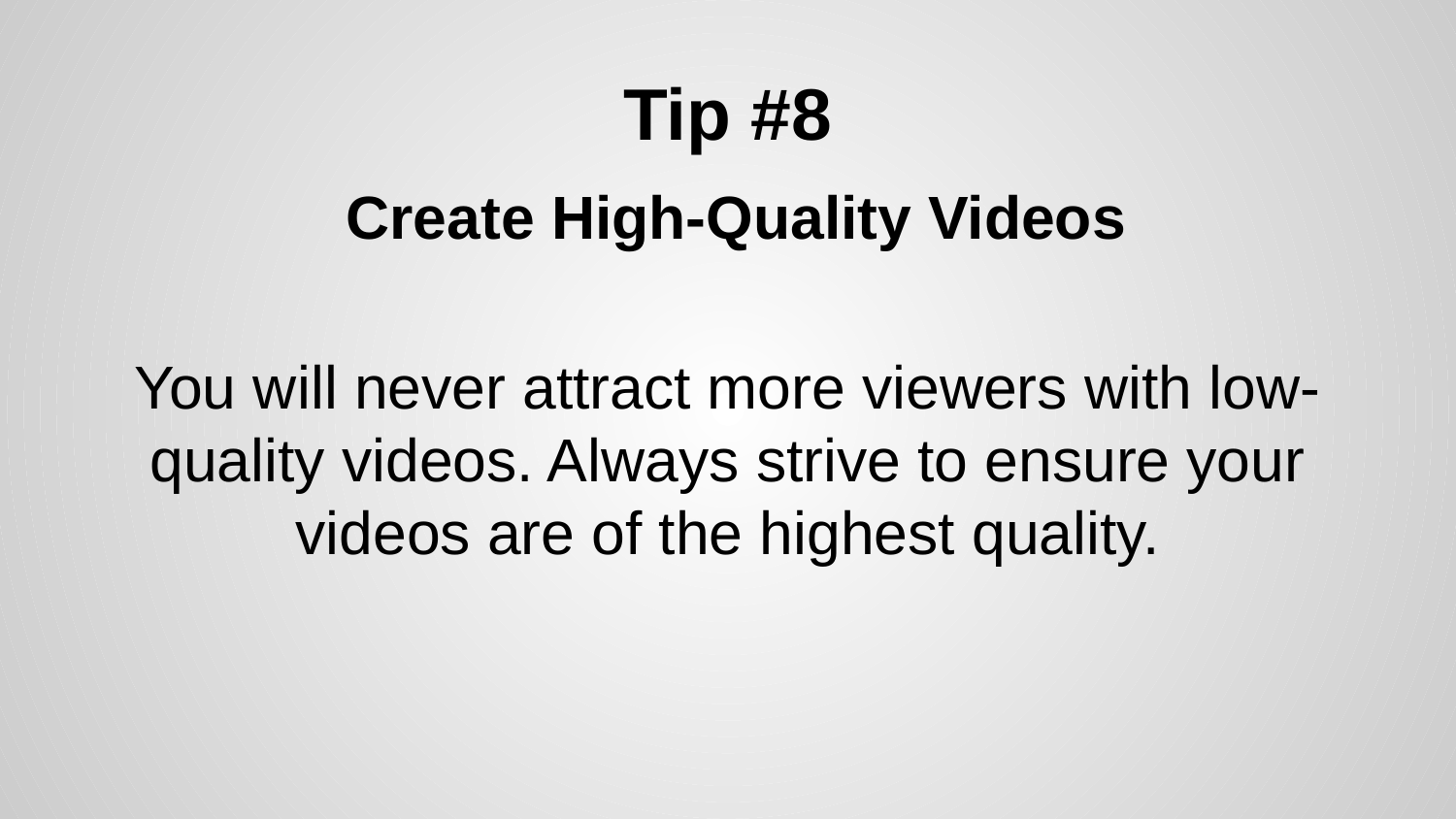

# Tip #8

 Create High-Quality Videos

You will never attract more viewers with low-quality videos. Always strive to ensure your videos are of the highest quality.